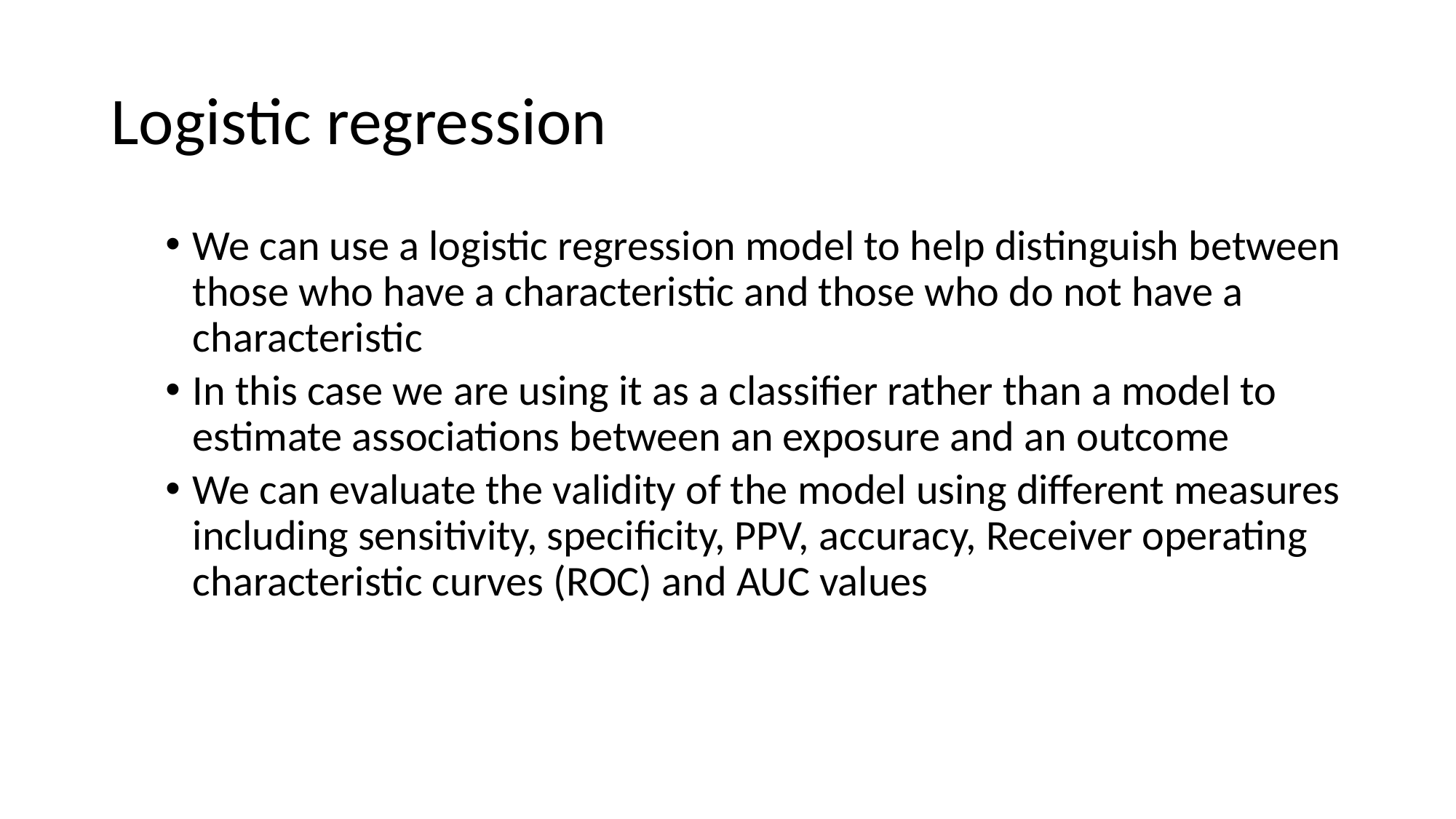

# Logistic regression
We can use a logistic regression model to help distinguish between those who have a characteristic and those who do not have a characteristic
In this case we are using it as a classifier rather than a model to estimate associations between an exposure and an outcome
We can evaluate the validity of the model using different measures including sensitivity, specificity, PPV, accuracy, Receiver operating characteristic curves (ROC) and AUC values